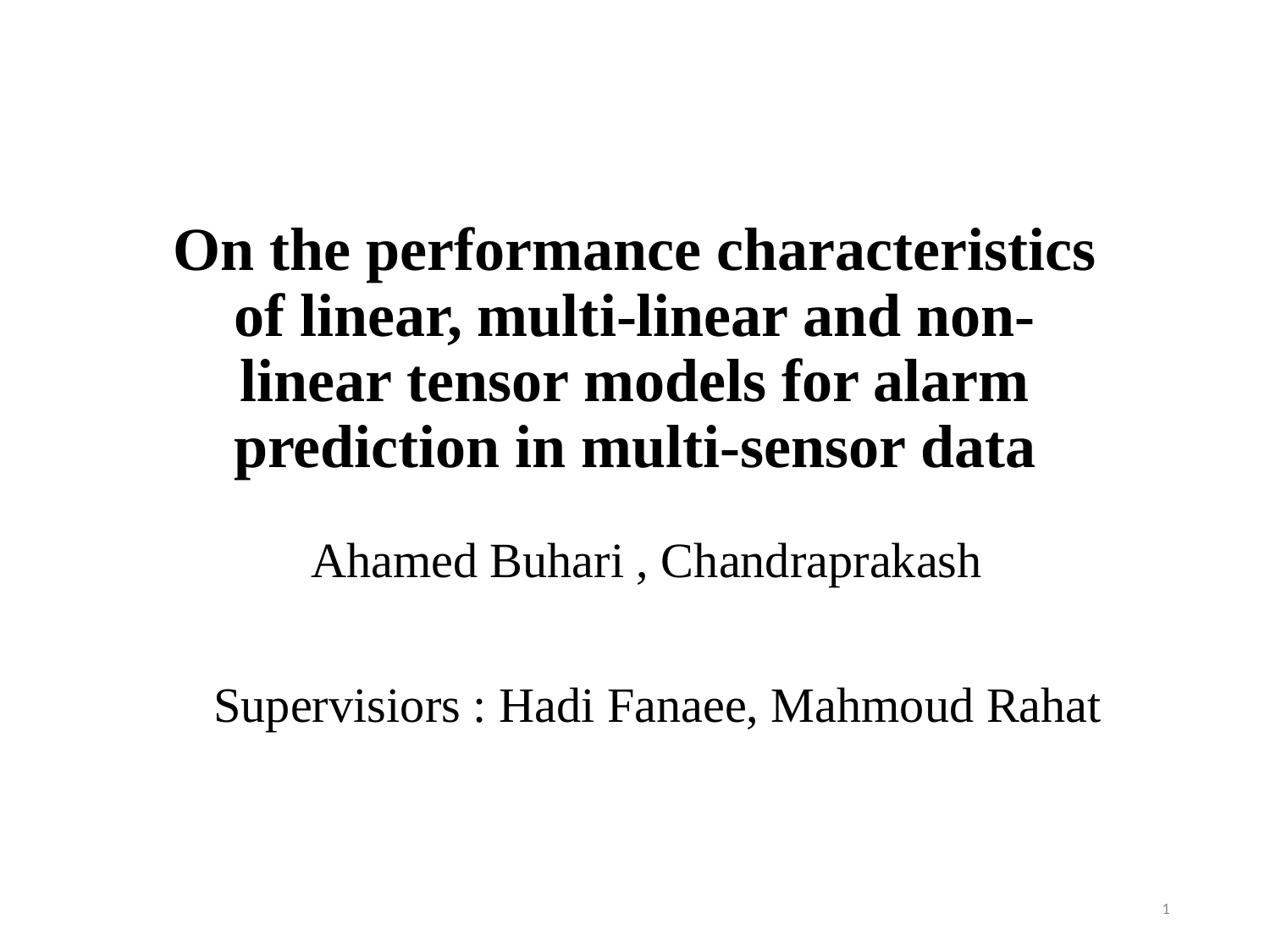

# On the performance characteristics of linear, multi-linear and non-linear tensor models for alarm prediction in multi-sensor data
Ahamed Buhari , Chandraprakash

Supervisiors : Hadi Fanaee, Mahmoud Rahat
1